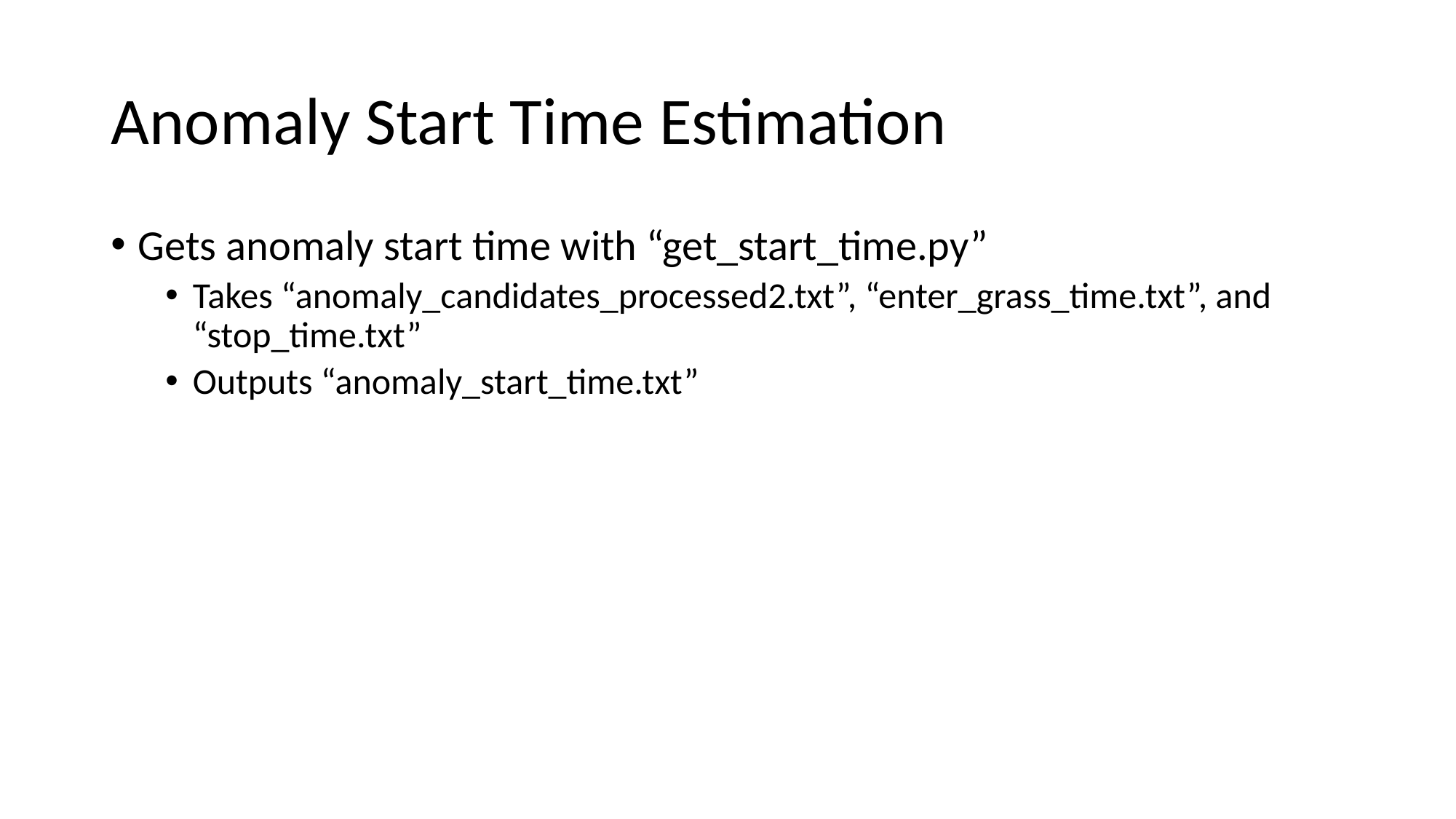

# Anomaly Start Time Estimation
Gets anomaly start time with “get_start_time.py”
Takes “anomaly_candidates_processed2.txt”, “enter_grass_time.txt”, and “stop_time.txt”
Outputs “anomaly_start_time.txt”